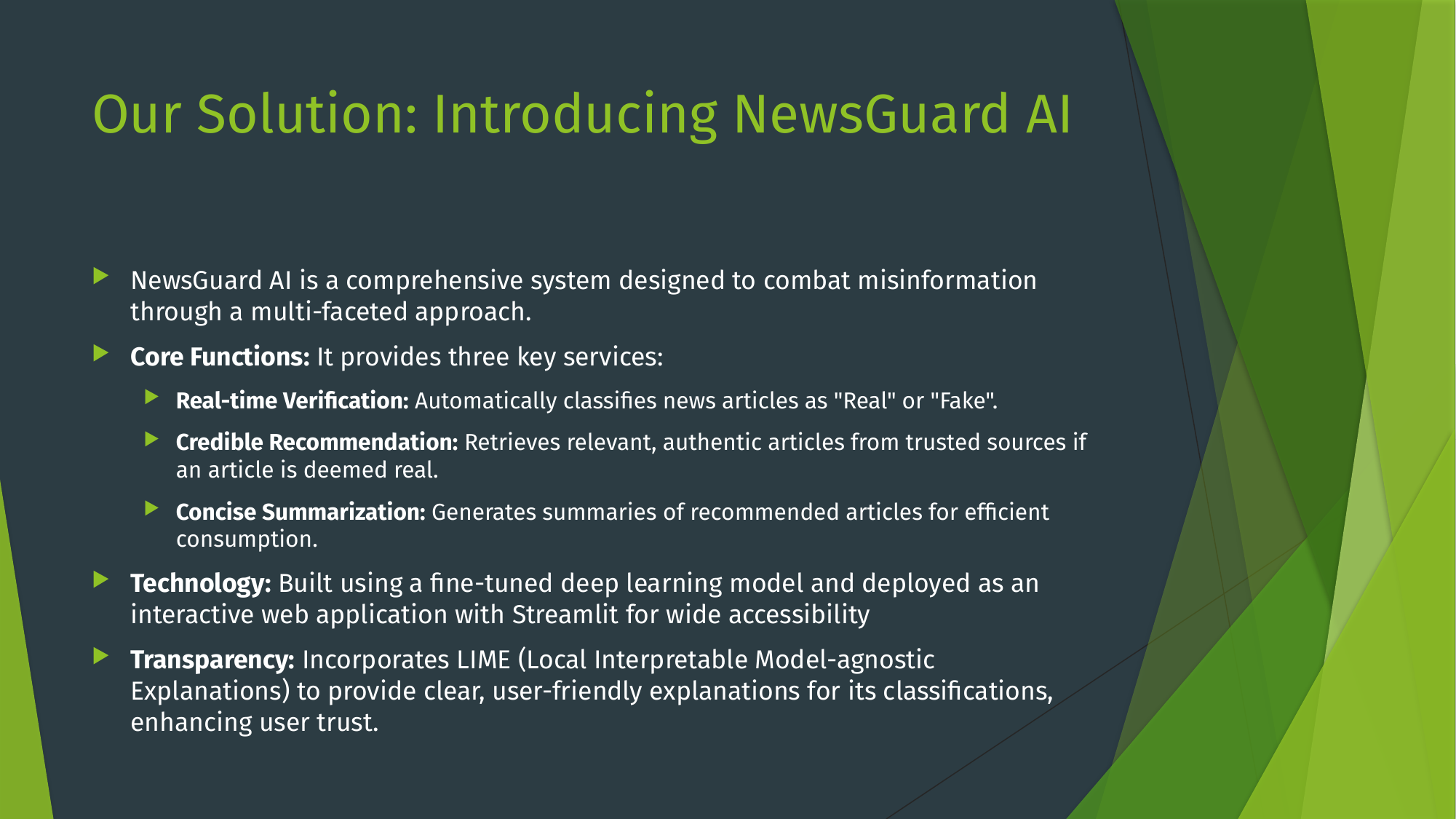

# Our Solution: Introducing NewsGuard AI
NewsGuard AI is a comprehensive system designed to combat misinformation through a multi-faceted approach.
Core Functions: It provides three key services:
Real-time Verification: Automatically classifies news articles as "Real" or "Fake".
Credible Recommendation: Retrieves relevant, authentic articles from trusted sources if an article is deemed real.
Concise Summarization: Generates summaries of recommended articles for efficient consumption.
Technology: Built using a fine-tuned deep learning model and deployed as an interactive web application with Streamlit for wide accessibility
Transparency: Incorporates LIME (Local Interpretable Model-agnostic Explanations) to provide clear, user-friendly explanations for its classifications, enhancing user trust.